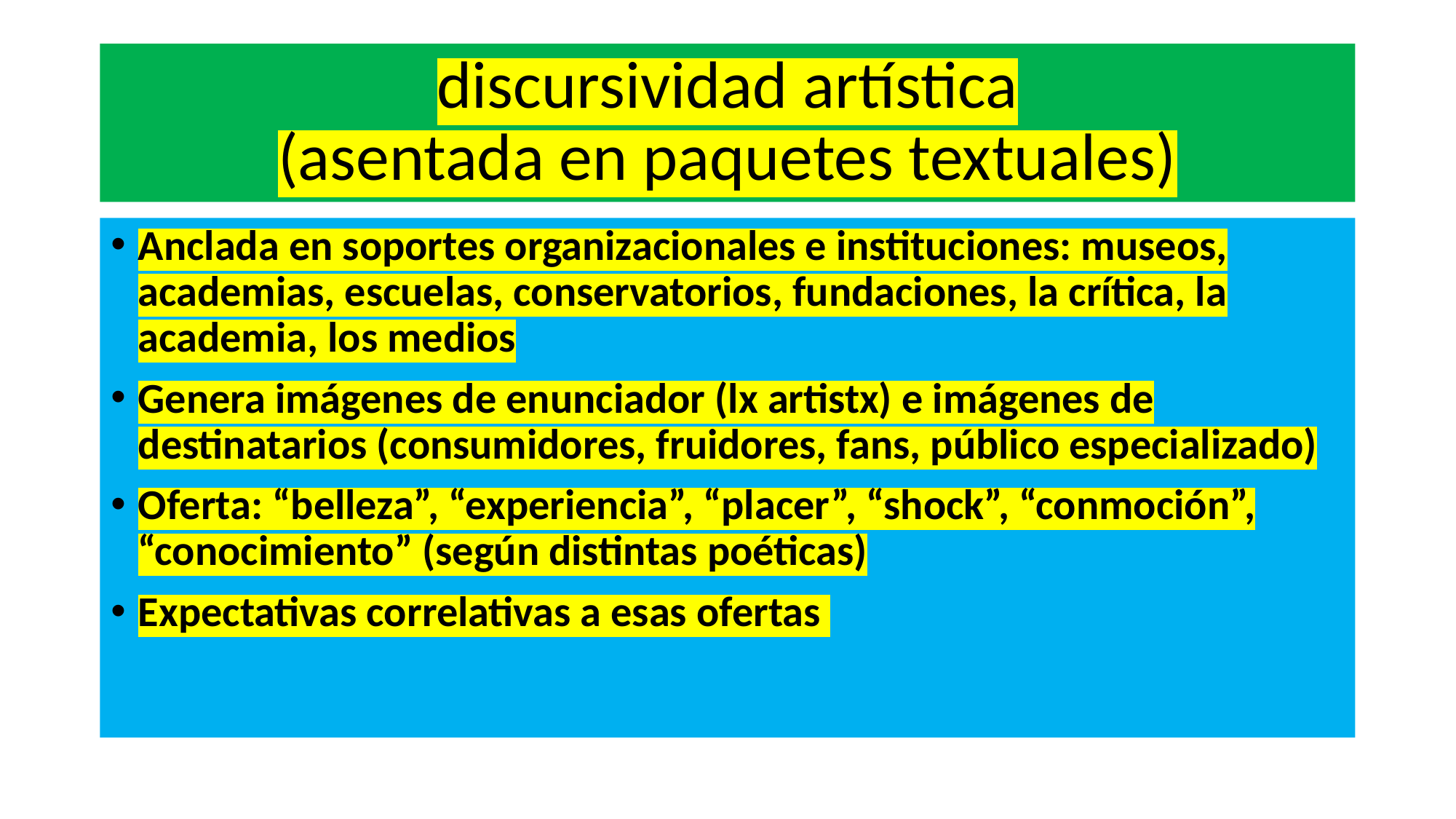

# discursividad artística (asentada en paquetes textuales)
Anclada en soportes organizacionales e instituciones: museos, academias, escuelas, conservatorios, fundaciones, la crítica, la academia, los medios
Genera imágenes de enunciador (lx artistx) e imágenes de destinatarios (consumidores, fruidores, fans, público especializado)
Oferta: “belleza”, “experiencia”, “placer”, “shock”, “conmoción”, “conocimiento” (según distintas poéticas)
Expectativas correlativas a esas ofertas